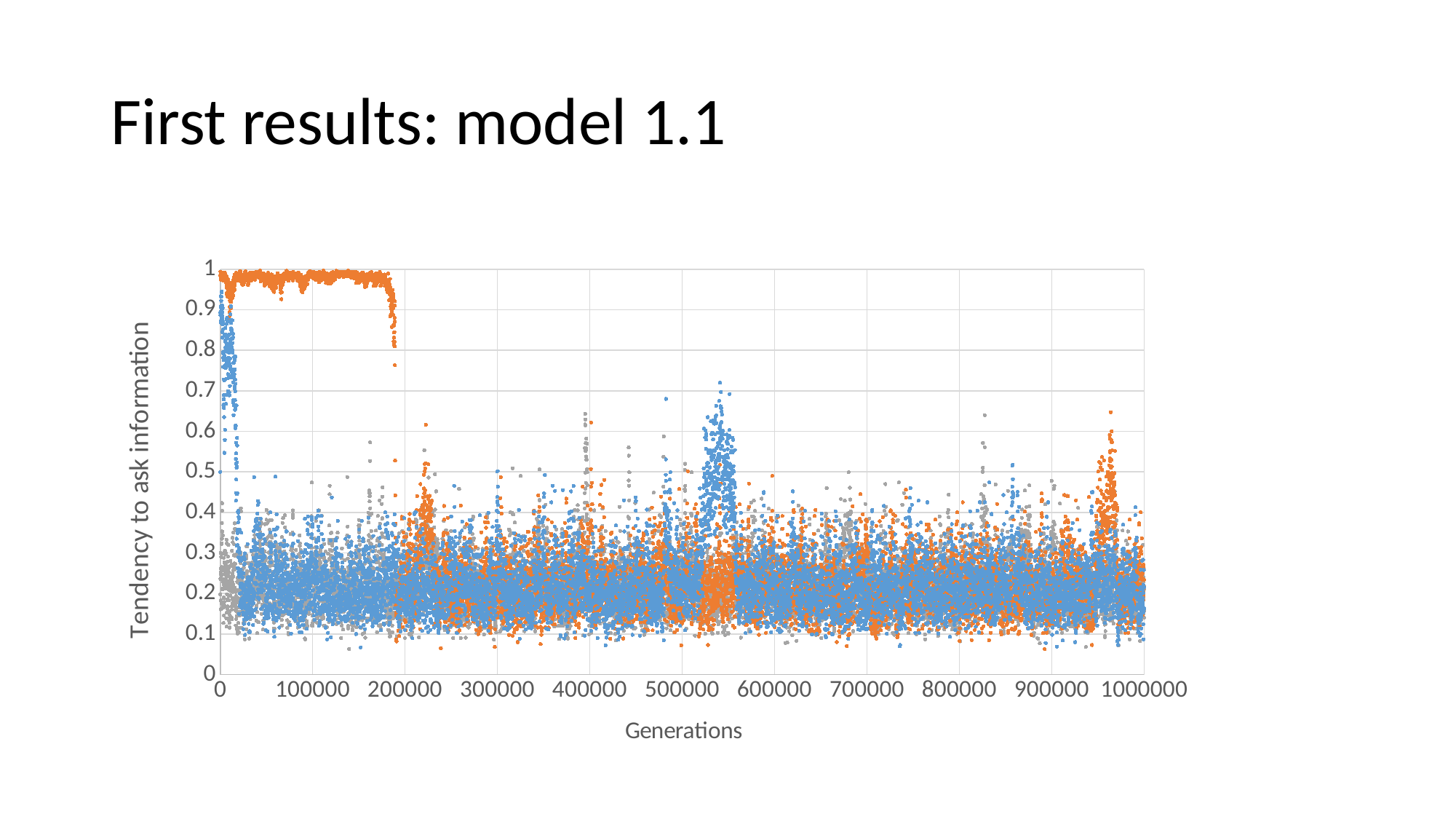

# First results: model 1.1

### Chart

| Category |  |  |  |
|---|---|---|---|